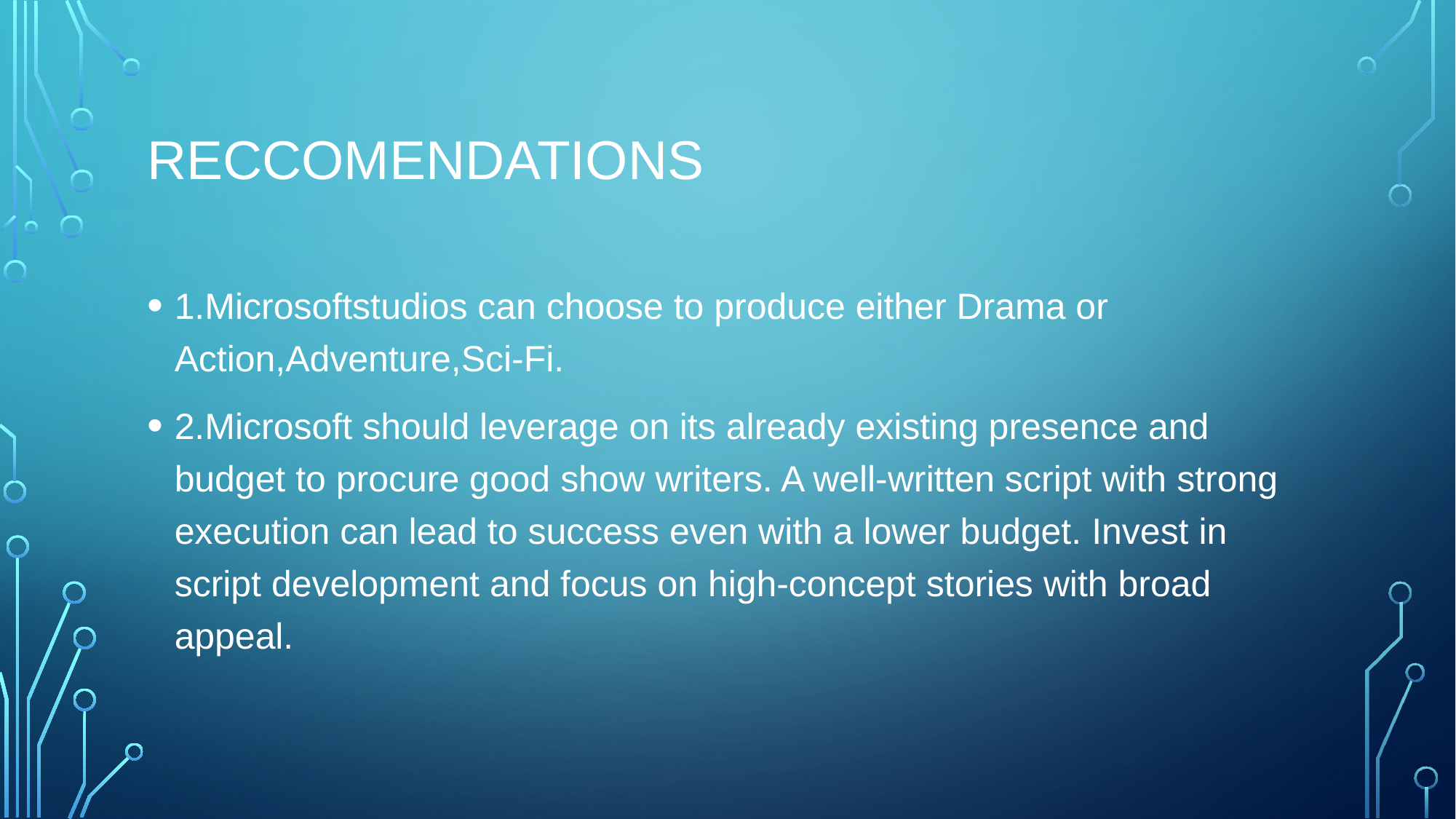

# Reccomendations
1.Microsoftstudios can choose to produce either Drama or Action,Adventure,Sci-Fi.
2.Microsoft should leverage on its already existing presence and budget to procure good show writers. A well-written script with strong execution can lead to success even with a lower budget. Invest in script development and focus on high-concept stories with broad appeal.